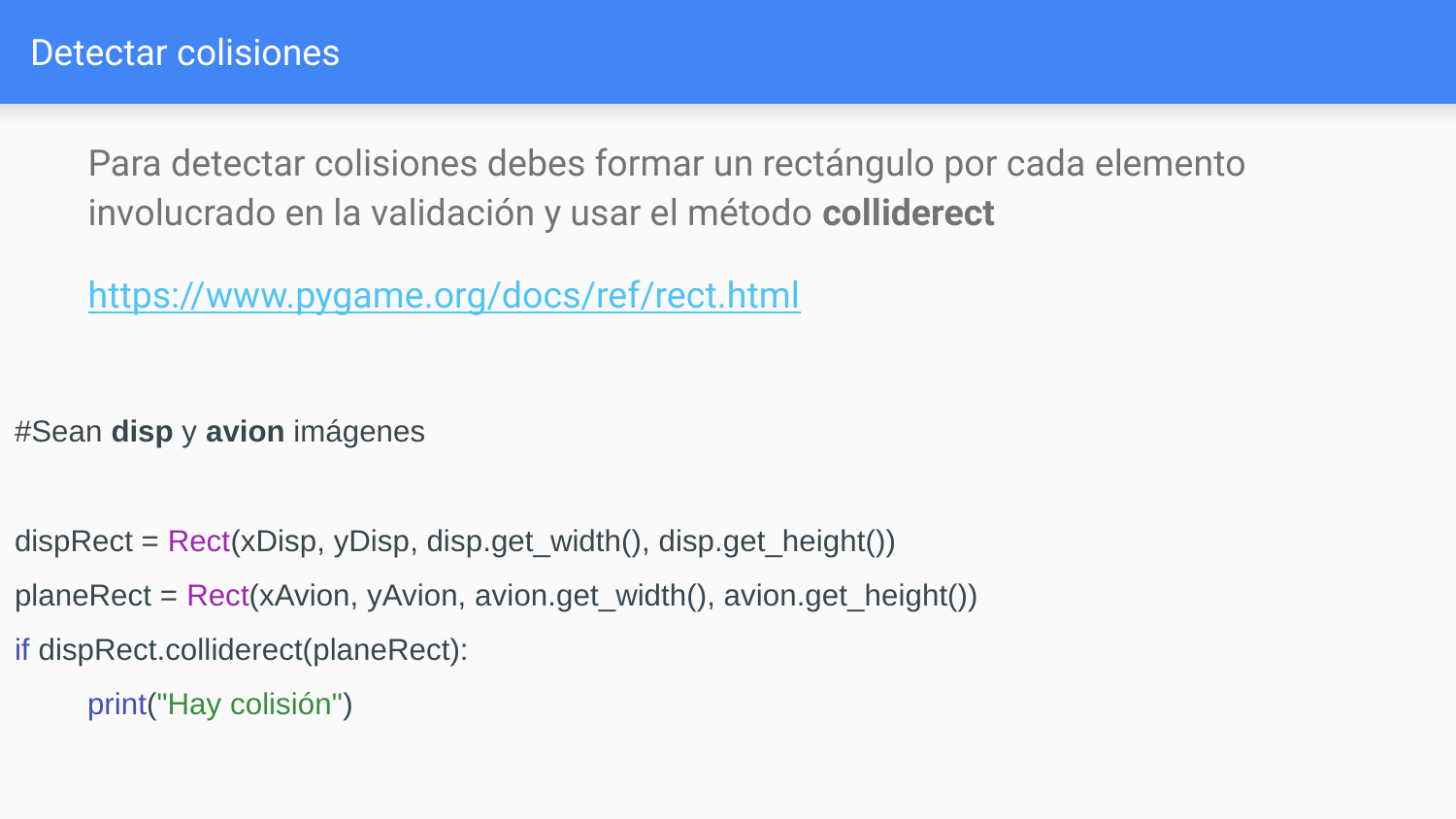

# Detectar colisiones
Para detectar colisiones debes formar un rectángulo por cada elemento involucrado en la validación y usar el método colliderect
https://www.pygame.org/docs/ref/rect.html

#Sean disp y avion imágenes

dispRect = Rect(xDisp, yDisp, disp.get_width(), disp.get_height())
planeRect = Rect(xAvion, yAvion, avion.get_width(), avion.get_height())
if dispRect.colliderect(planeRect):
print("Hay colisión")